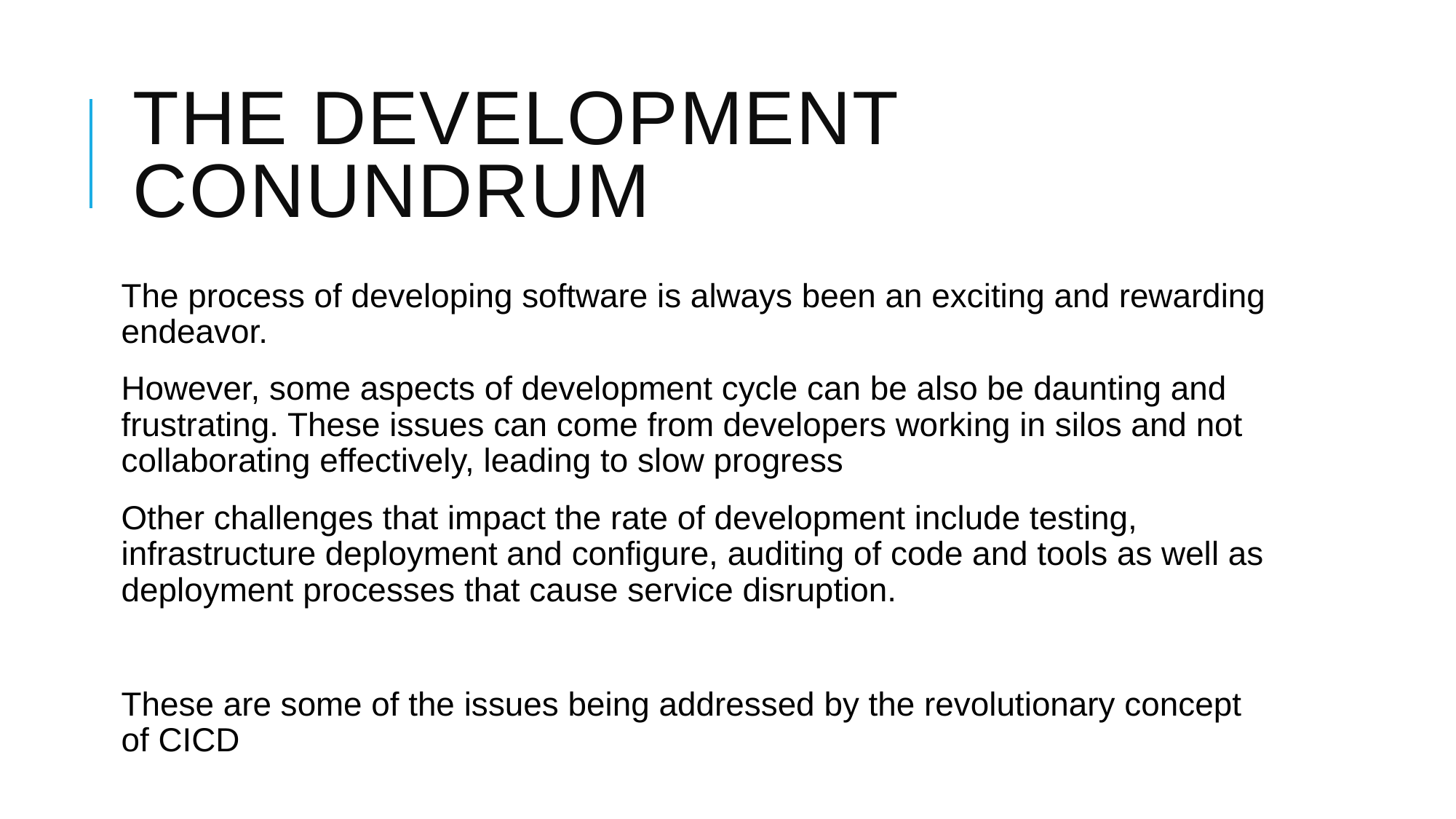

# The Development Conundrum
The process of developing software is always been an exciting and rewarding endeavor.
However, some aspects of development cycle can be also be daunting and frustrating. These issues can come from developers working in silos and not collaborating effectively, leading to slow progress
Other challenges that impact the rate of development include testing, infrastructure deployment and configure, auditing of code and tools as well as deployment processes that cause service disruption.

These are some of the issues being addressed by the revolutionary concept of CICD